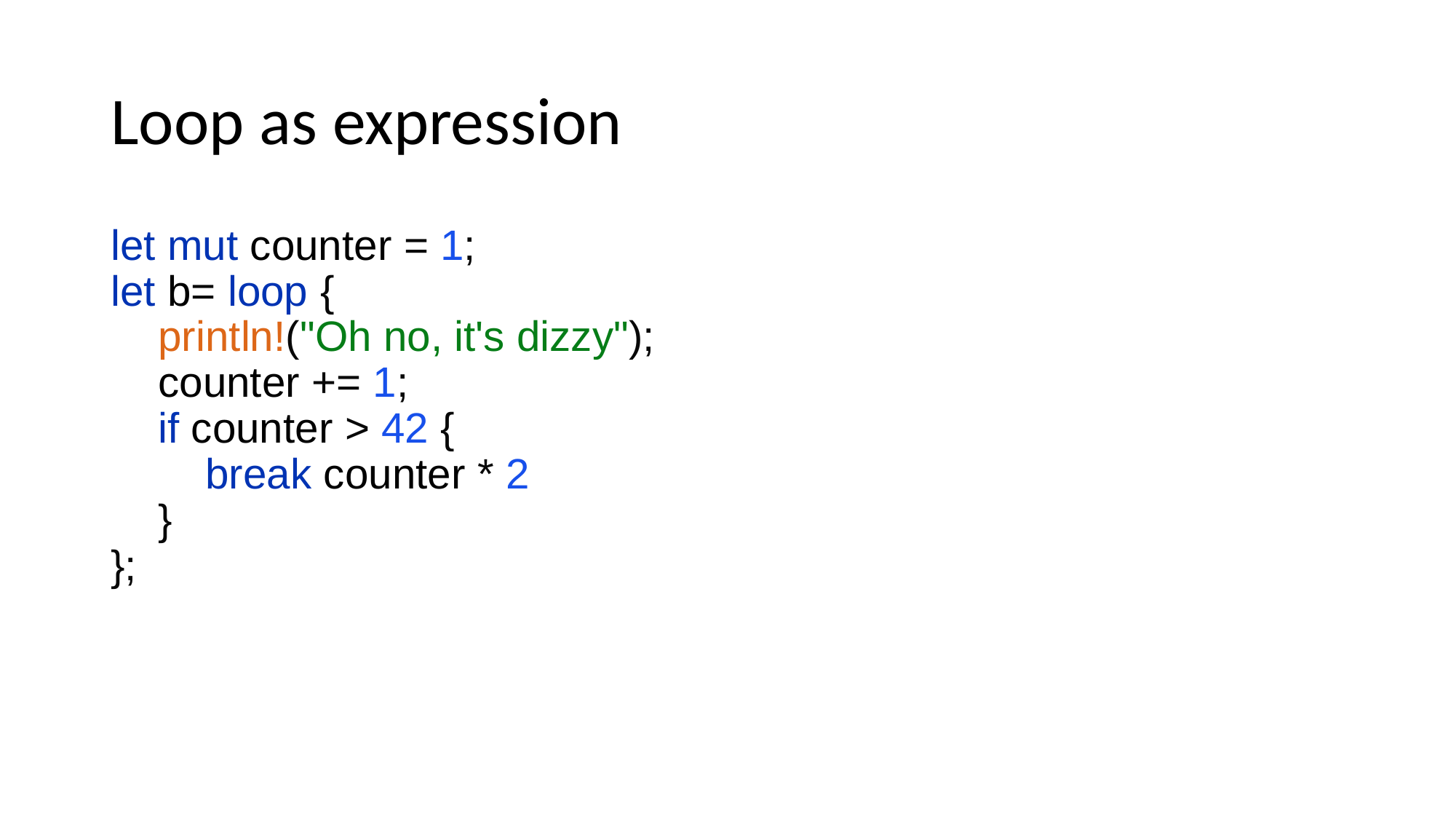

# Loop as expression
let mut counter = 1;
let b= loop {
    println!("Oh no, it's dizzy");
    counter += 1;
    if counter > 42 {
        break counter * 2
    }
};